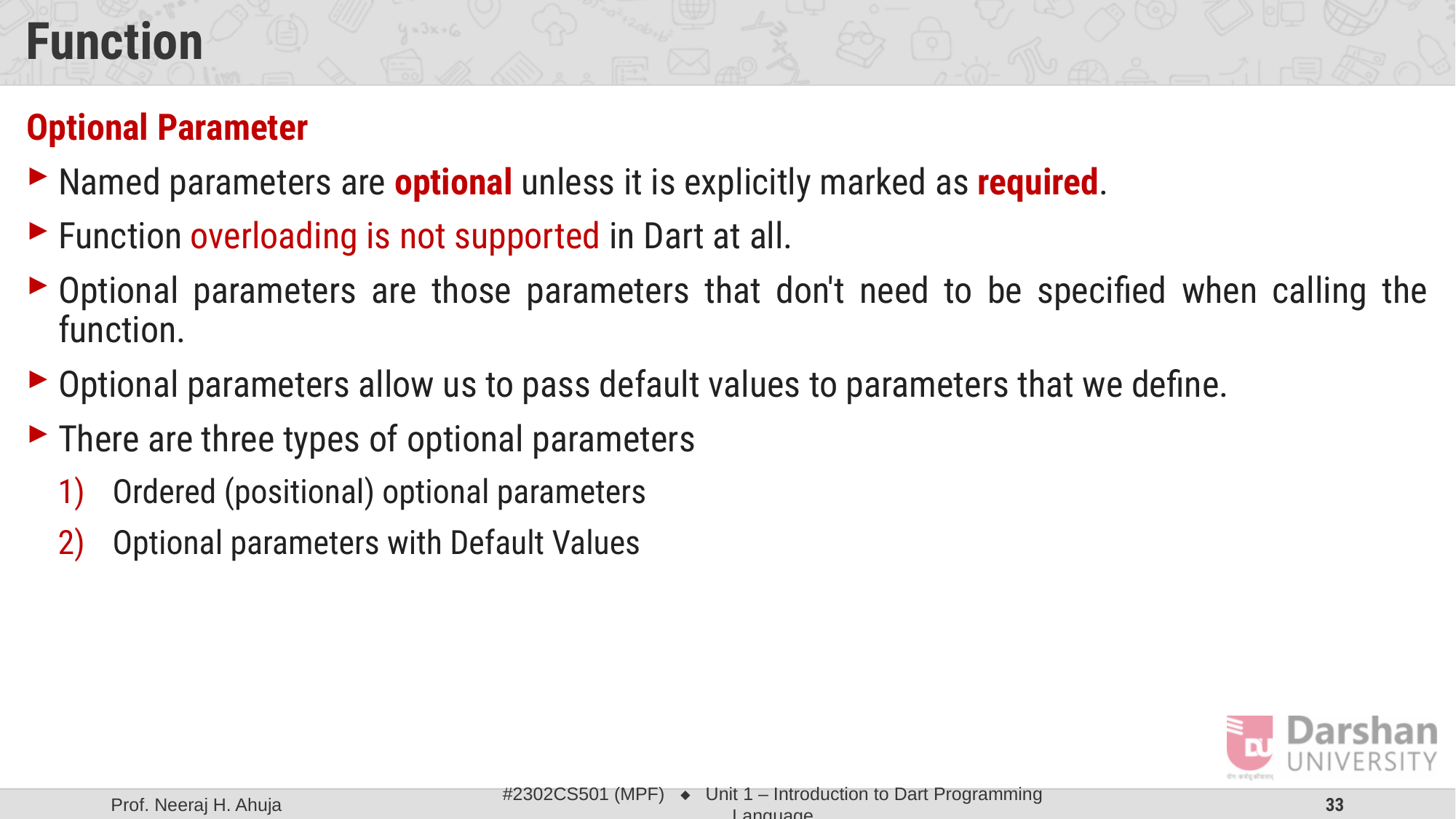

# Function
Optional Parameter
Named parameters are optional unless it is explicitly marked as required.
Function overloading is not supported in Dart at all.
Optional parameters are those parameters that don't need to be specified when calling the function.
Optional parameters allow us to pass default values to parameters that we define.
There are three types of optional parameters
Ordered (positional) optional parameters
Optional parameters with Default Values